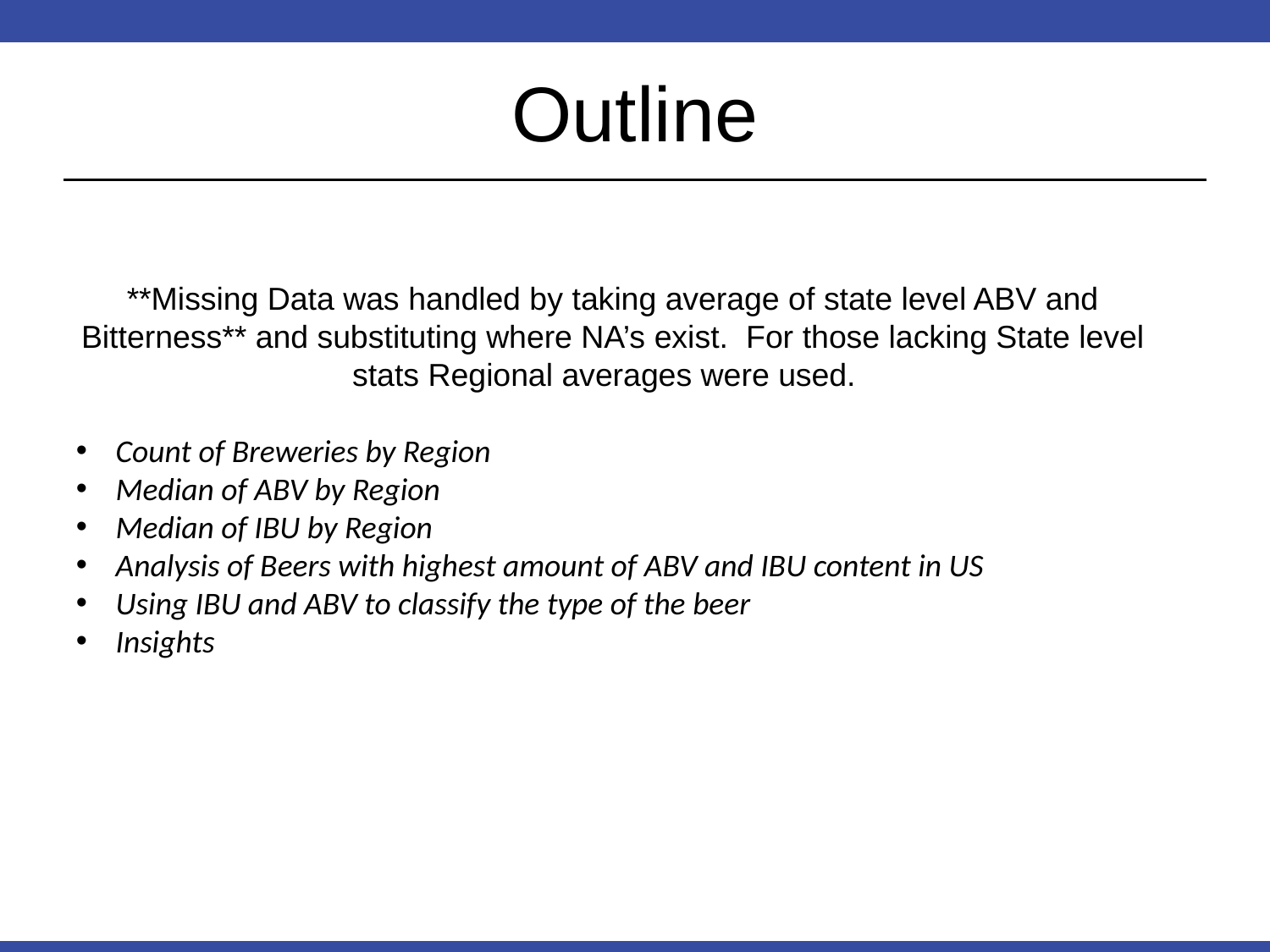

# Outline
**Missing Data was handled by taking average of state level ABV and Bitterness** and substituting where NA’s exist.  For those lacking State level stats Regional averages were used.

Count of Breweries by Region
Median of ABV by Region
Median of IBU by Region
Analysis of Beers with highest amount of ABV and IBU content in US
Using IBU and ABV to classify the type of the beer
Insights